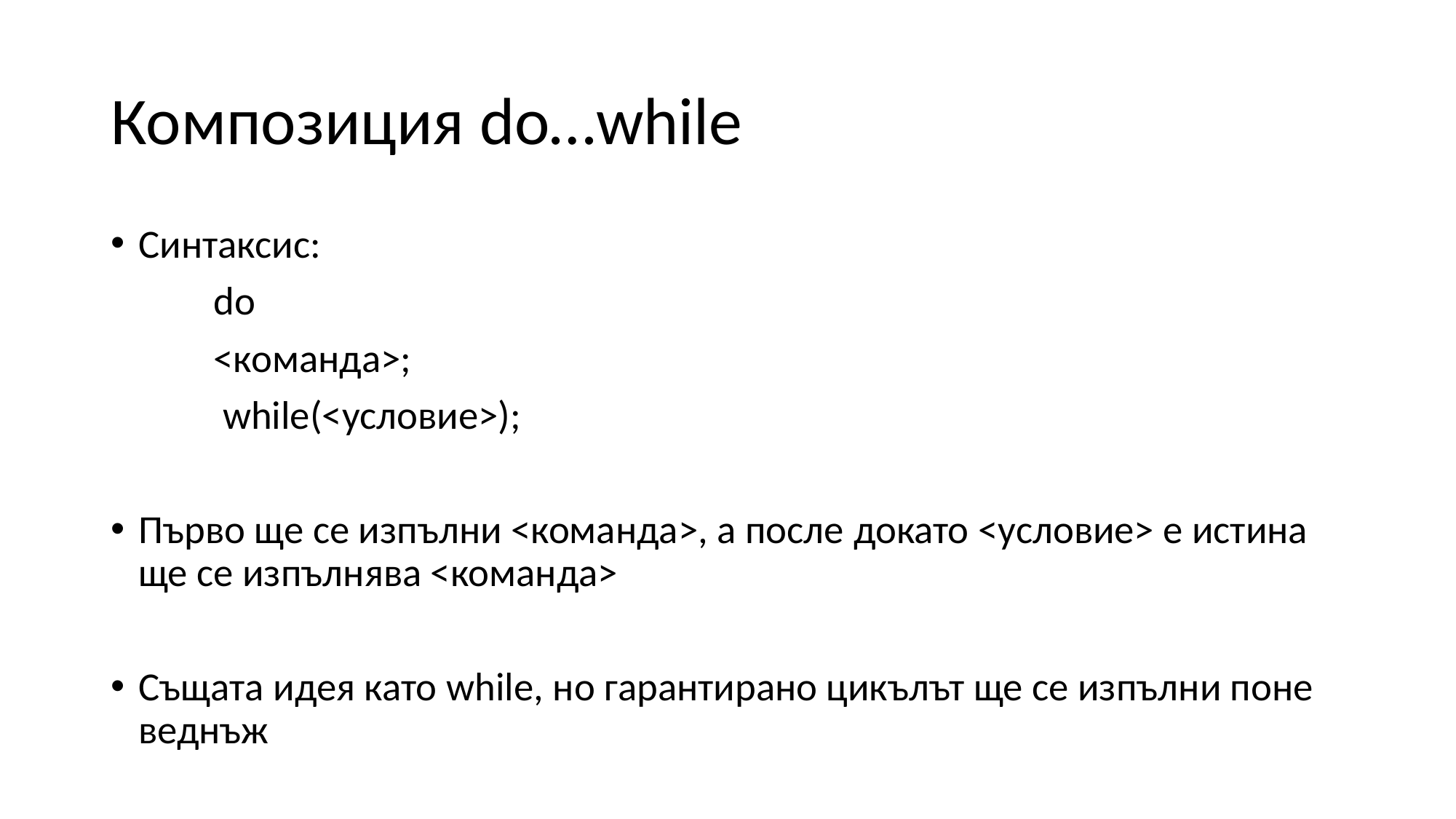

# Композиция do…while
Синтаксис:
	do
	<команда>;
	 while(<условие>);

Първо ще се изпълни <команда>, а после докато <условие> е истина ще се изпълнява <команда>

Същата идея като while, но гарантирано цикълът ще се изпълни поне веднъж